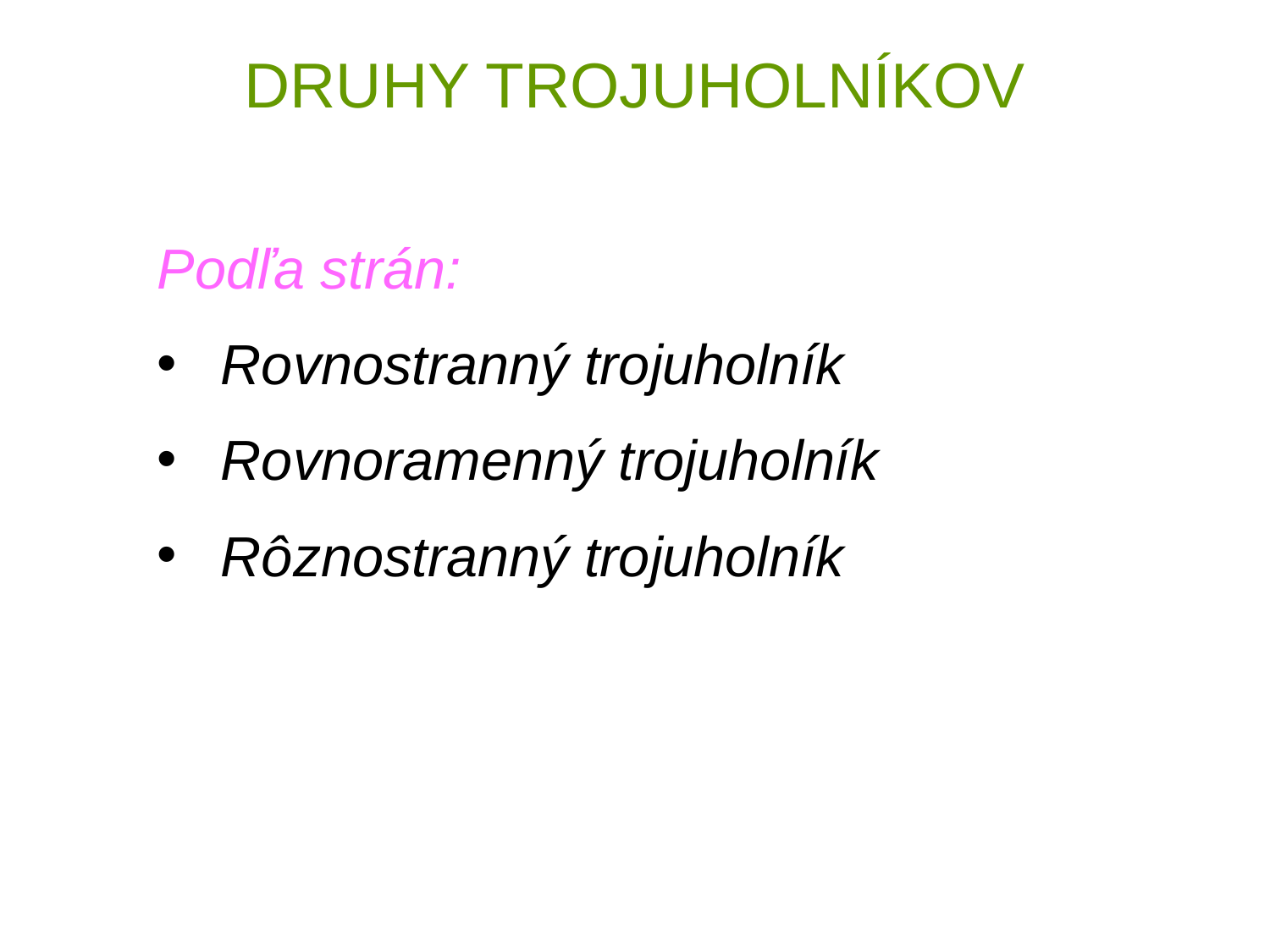

# DRUHY TROJUHOLNÍKOV
Podľa strán:
Rovnostranný trojuholník
Rovnoramenný trojuholník
Rôznostranný trojuholník